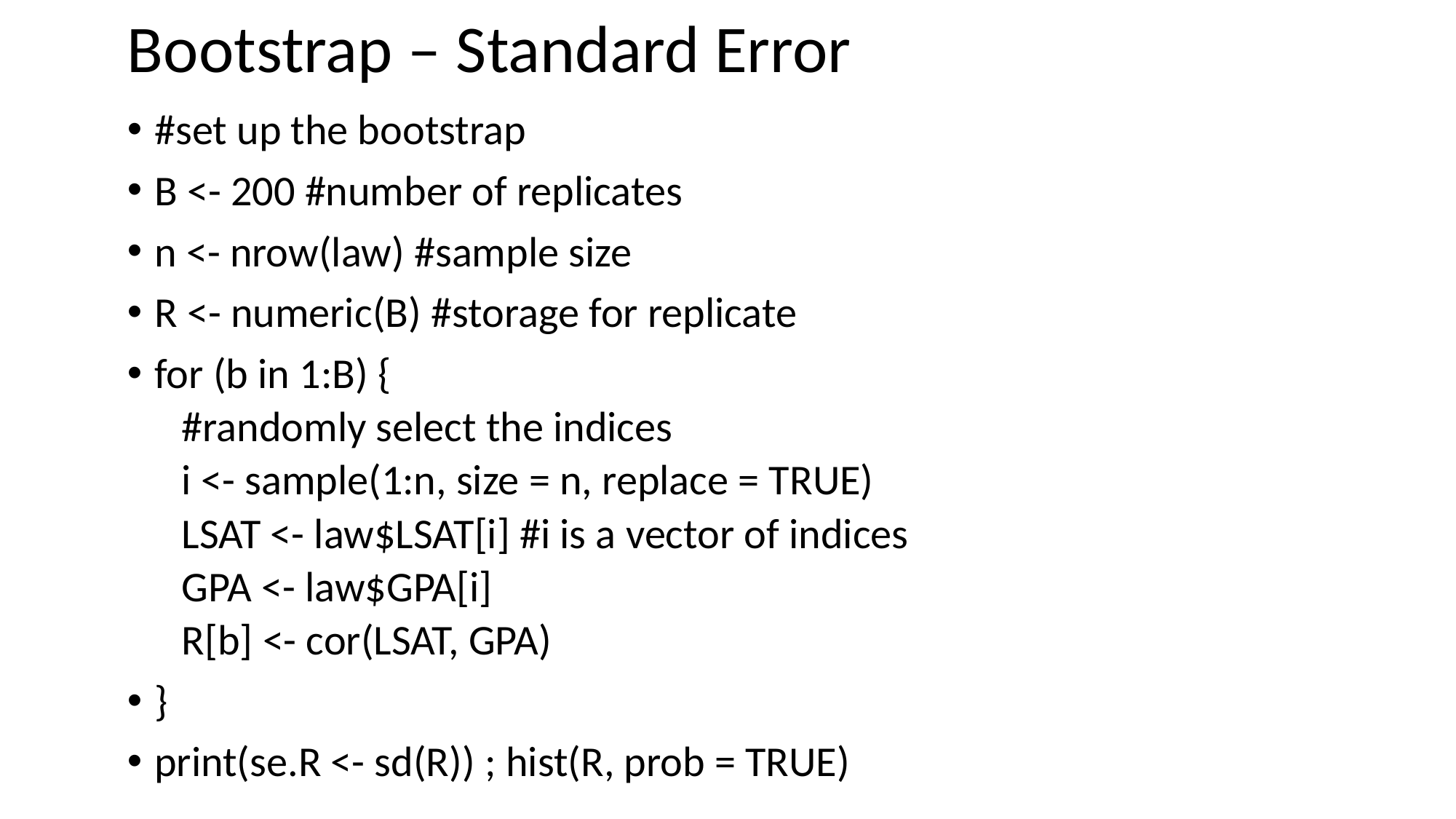

# Bootstrap – Standard Error
#set up the bootstrap
B <- 200 #number of replicates
n <- nrow(law) #sample size
R <- numeric(B) #storage for replicate
for (b in 1:B) {
#randomly select the indices
i <- sample(1:n, size = n, replace = TRUE)
LSAT <- law$LSAT[i] #i is a vector of indices
GPA <- law$GPA[i]
R[b] <- cor(LSAT, GPA)
}
print(se.R <- sd(R)) ; hist(R, prob = TRUE)